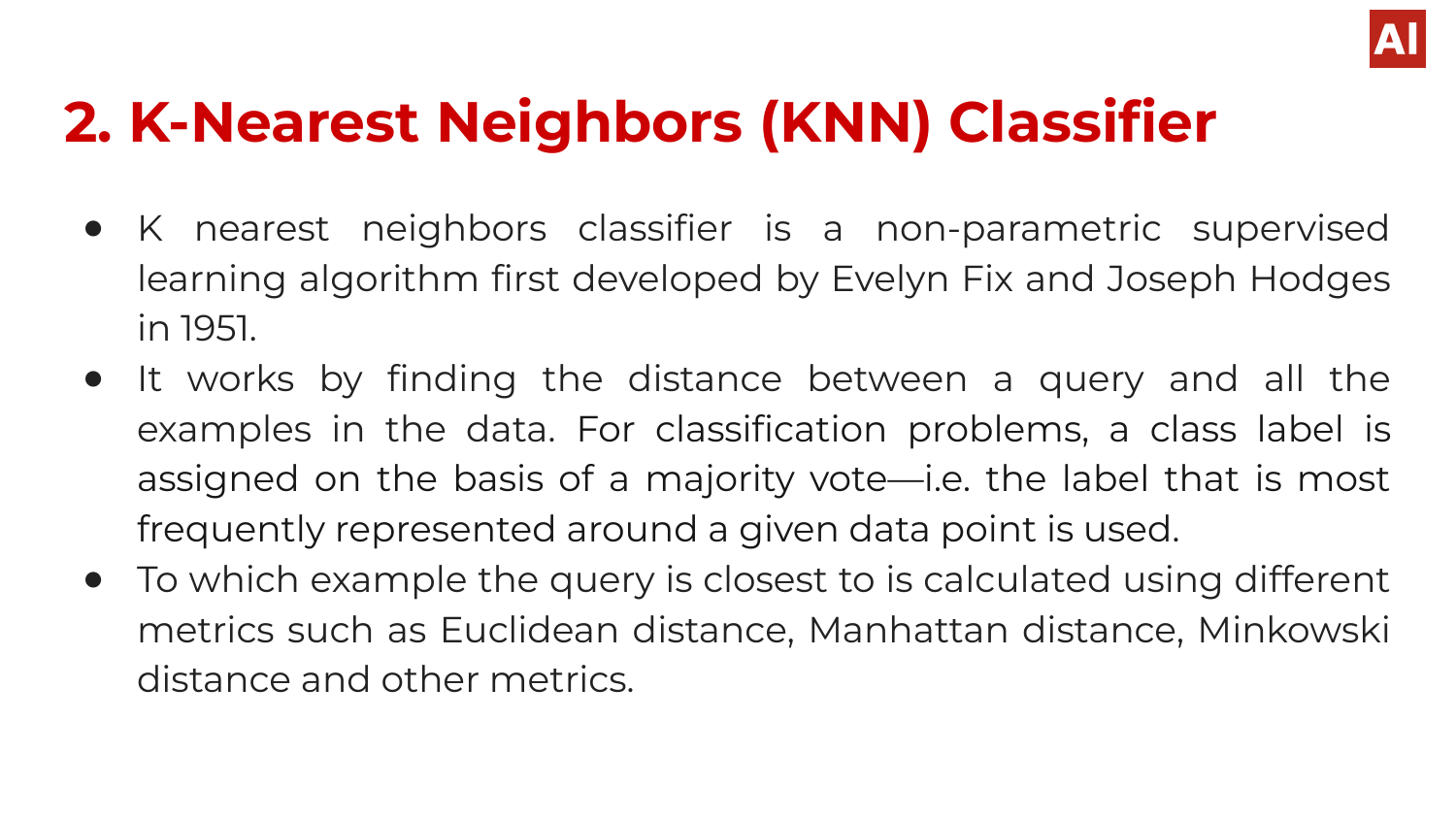

# 2. K-Nearest Neighbors (KNN) Classifier
K nearest neighbors classifier is a non-parametric supervised learning algorithm first developed by Evelyn Fix and Joseph Hodges in 1951.
It works by finding the distance between a query and all the examples in the data. For classification problems, a class label is assigned on the basis of a majority vote—i.e. the label that is most frequently represented around a given data point is used.
To which example the query is closest to is calculated using different metrics such as Euclidean distance, Manhattan distance, Minkowski distance and other metrics.